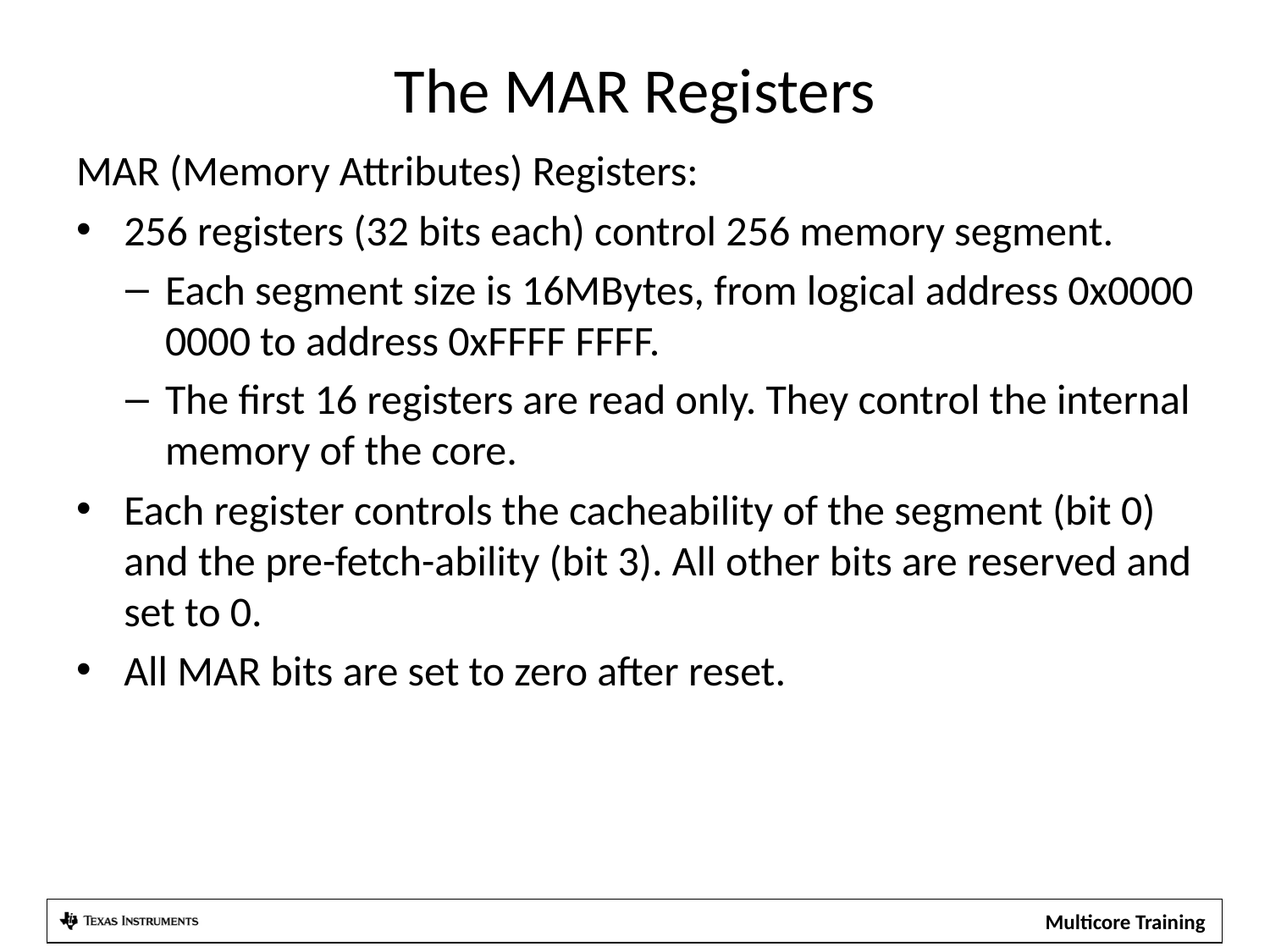

# The MAR Registers
MAR (Memory Attributes) Registers:
256 registers (32 bits each) control 256 memory segment.
Each segment size is 16MBytes, from logical address 0x0000 0000 to address 0xFFFF FFFF.
The first 16 registers are read only. They control the internal memory of the core.
Each register controls the cacheability of the segment (bit 0) and the pre-fetch-ability (bit 3). All other bits are reserved and set to 0.
All MAR bits are set to zero after reset.